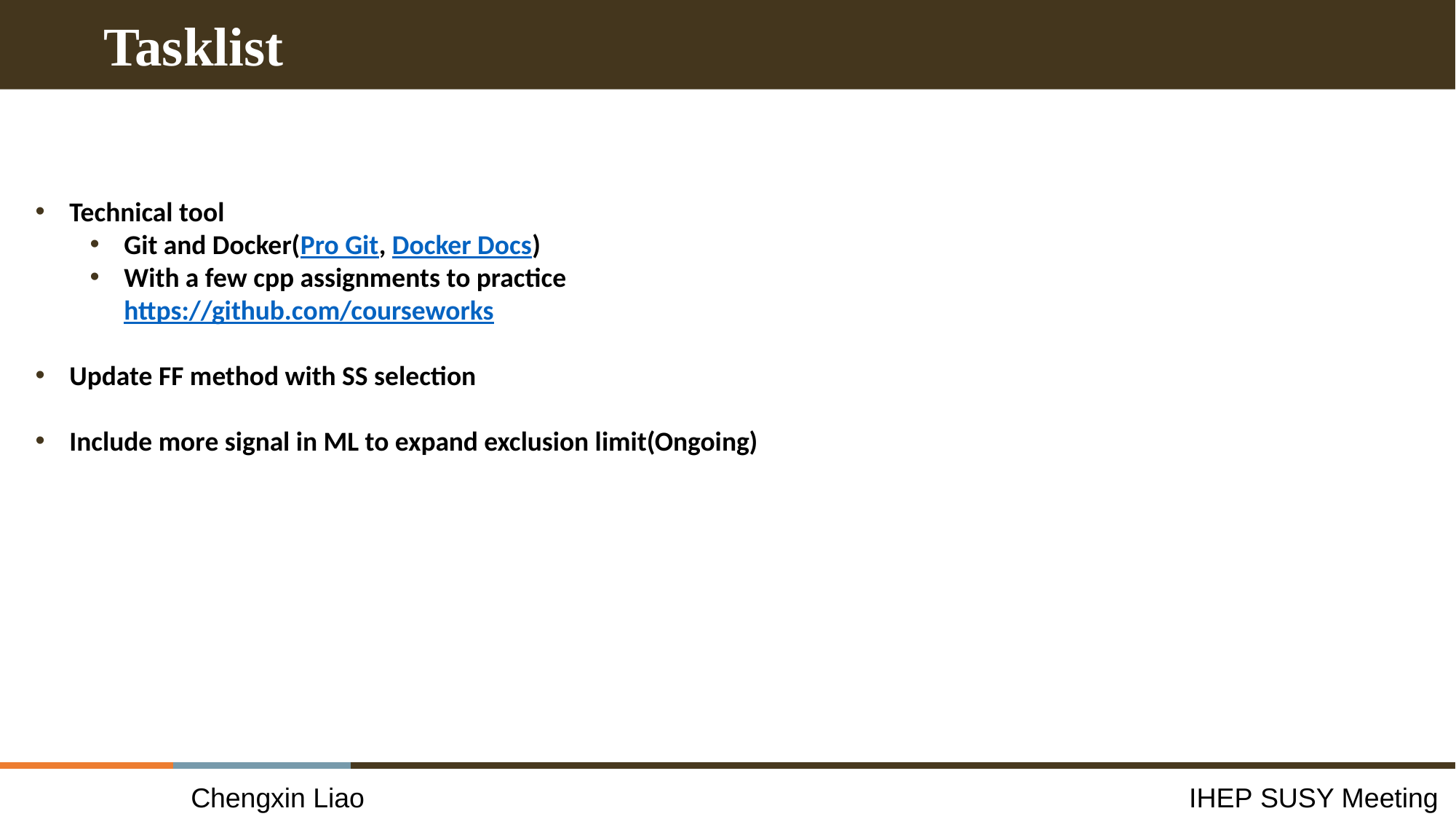

Tasklist

Technical tool
Git and Docker(Pro Git, Docker Docs)
With a few cpp assignments to practice
https://github.com/courseworks

Update FF method with SS selection

Include more signal in ML to expand exclusion limit(Ongoing)
Chengxin Liao
IHEP SUSY Meeting